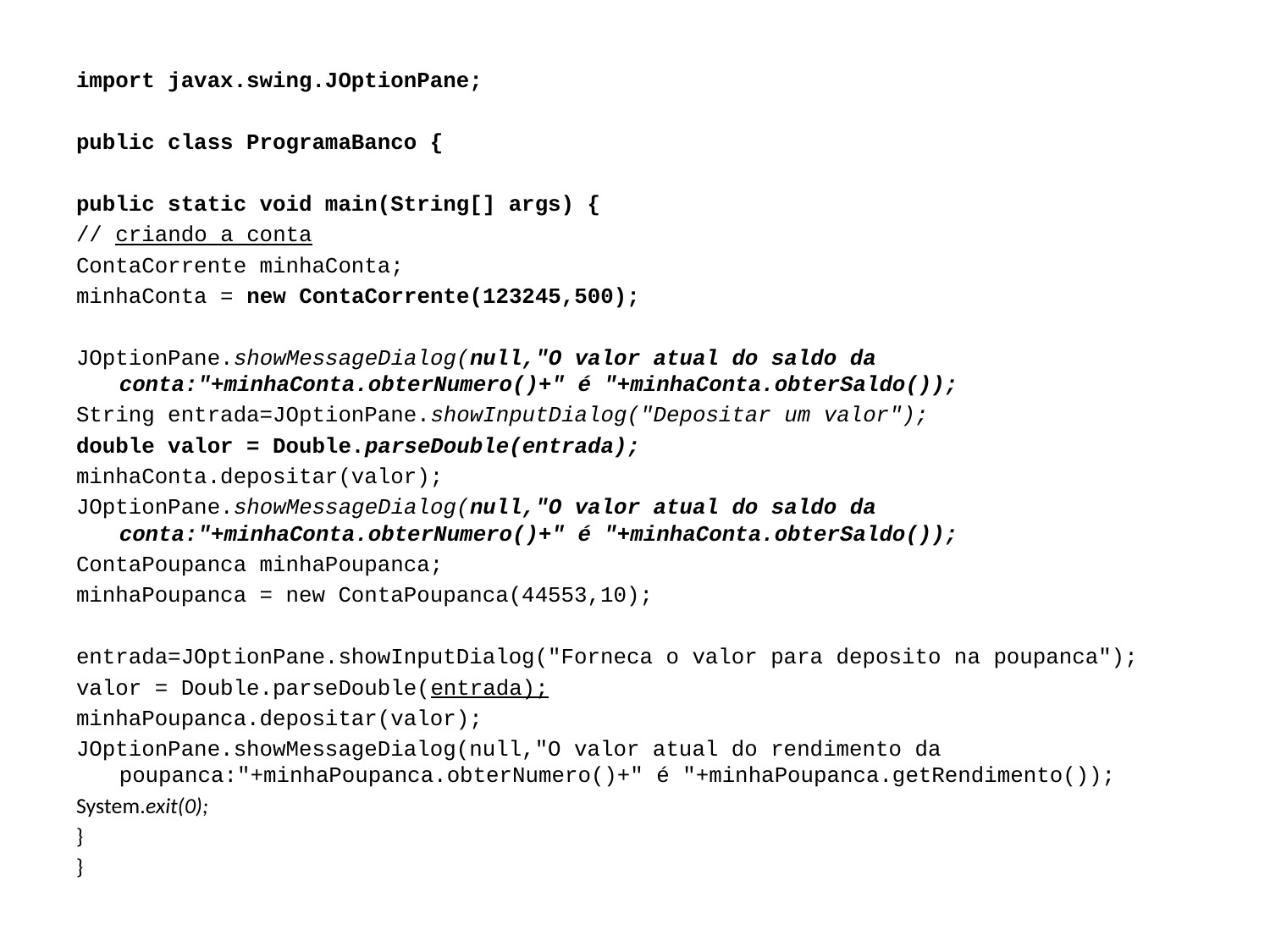

import javax.swing.JOptionPane;

public class ProgramaBanco {

public static void main(String[] args) {
// criando a conta
ContaCorrente minhaConta;
minhaConta = new ContaCorrente(123245,500);

JOptionPane.showMessageDialog(null,"O valor atual do saldo da conta:"+minhaConta.obterNumero()+" é "+minhaConta.obterSaldo());
String entrada=JOptionPane.showInputDialog("Depositar um valor");
double valor = Double.parseDouble(entrada);
minhaConta.depositar(valor);
JOptionPane.showMessageDialog(null,"O valor atual do saldo da conta:"+minhaConta.obterNumero()+" é "+minhaConta.obterSaldo());
ContaPoupanca minhaPoupanca;
minhaPoupanca = new ContaPoupanca(44553,10);

entrada=JOptionPane.showInputDialog("Forneca o valor para deposito na poupanca");
valor = Double.parseDouble(entrada);
minhaPoupanca.depositar(valor);
JOptionPane.showMessageDialog(null,"O valor atual do rendimento da poupanca:"+minhaPoupanca.obterNumero()+" é "+minhaPoupanca.getRendimento());
System.exit(0);
}
}